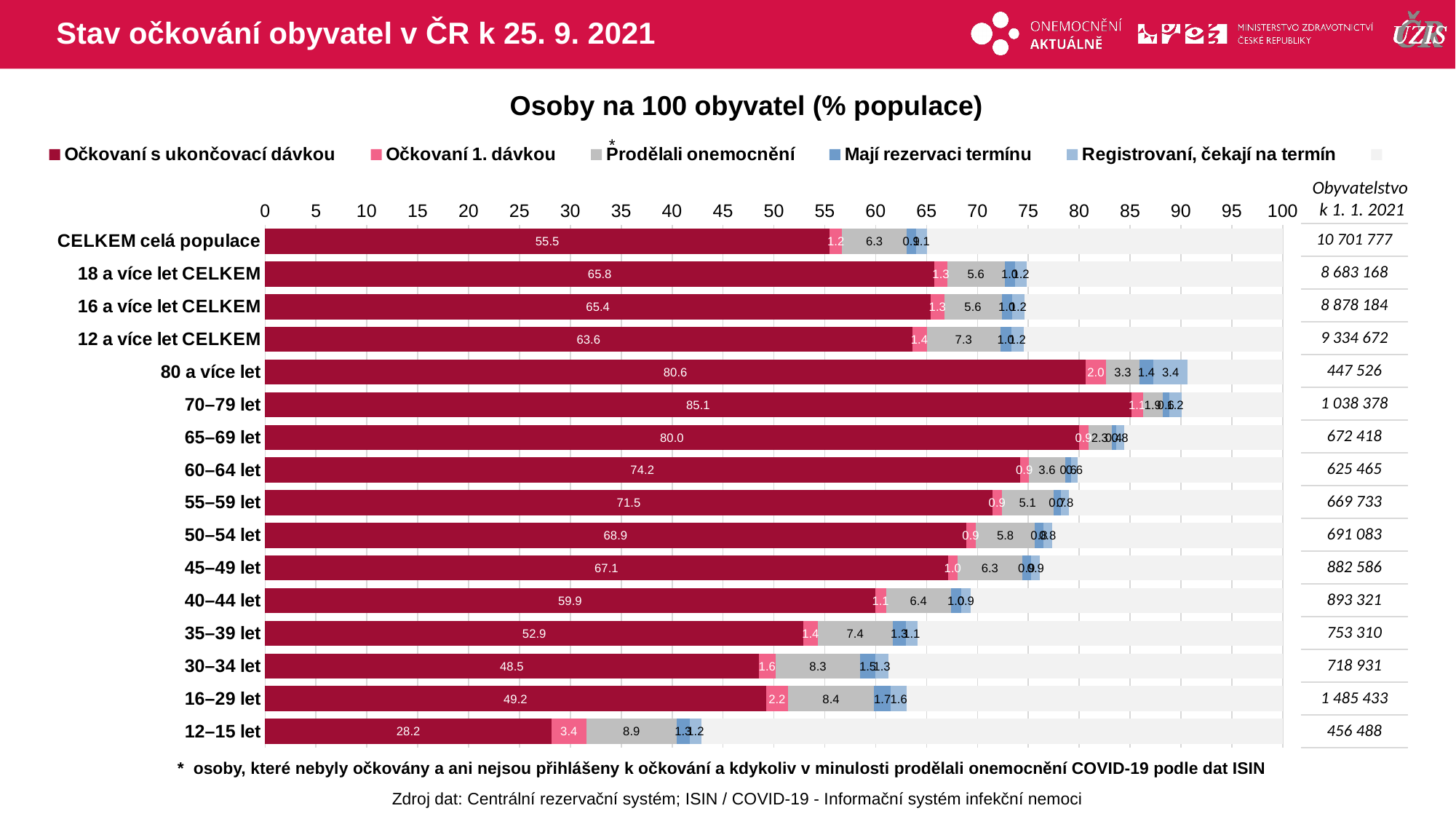

# Stav očkování obyvatel v ČR k 25. 9. 2021
Osoby na 100 obyvatel (% populace)

### Chart

| Category | Očkovaní s ukončovací dávkou | Očkovaní 1. dávkou | Prodělali onemocnění | Mají rezervaci termínu | Registrovaní, čekají na termín |   |
|---|---|---|---|---|---|---|
| CELKEM celá populace | 55.4665 | 1.249176 | 6.326903 | 0.9137641 | 1.0788582 | 34.9648007 |
| 18 a více let CELKEM | 65.76789 | 1.294965 | 5.604372 | 1.0290254 | 1.1727287 | 25.1310236 |
| 16 a více let CELKEM | 65.41201 | 1.3299 | 5.637741 | 1.0337362 | 1.1819985 | 25.4046098 |
| 12 a více let CELKEM | 63.58982 | 1.432123 | 7.253506 | 1.047589 | 1.2368619 | 25.4401012 |
| 80 a více let | 80.64604 | 1.991393 | 3.300814 | 1.3581334 | 3.3656145 | 9.33800494 |
| 70–79 let | 85.12844 | 1.13841 | 1.936674 | 0.6372439 | 1.1959036 | 9.96332742 |
| 65–69 let | 79.96588 | 0.923087 | 2.284293 | 0.4410947 | 0.791472 | 15.5941691 |
| 60–64 let | 74.16418 | 0.903008 | 3.591408 | 0.553828 | 0.646559 | 20.1410151 |
| 55–59 let | 71.47102 | 0.928579 | 5.088595 | 0.7410416 | 0.7623934 | 21.008372 |
| 50–54 let | 68.88579 | 0.936935 | 5.829112 | 0.8333297 | 0.8278311 | 22.687 |
| 45–49 let | 67.09374 | 0.980301 | 6.311113 | 0.8975896 | 0.8781014 | 23.83915 |
| 40–44 let | 59.94329 | 1.084157 | 6.369603 | 1.000984 | 0.9358338 | 30.6661323 |
| 35–39 let | 52.8992 | 1.397964 | 7.368149 | 1.2968101 | 1.1429558 | 35.8949171 |
| 30–34 let | 48.52107 | 1.642717 | 8.33877 | 1.4780278 | 1.2842679 | 38.7351498 |
| 16–29 let | 49.22868 | 2.161727 | 8.442185 | 1.6608625 | 1.5695087 | 36.9370413 |
| 12–15 let | 28.15014 | 3.420243 | 8.884571 | 1.2837139 | 1.1616954 | 57.099639 |
*
Obyvatelstvo
k 1. 1. 2021
| 10 701 777 |
| --- |
| 8 683 168 |
| 8 878 184 |
| 9 334 672 |
| 447 526 |
| 1 038 378 |
| 672 418 |
| 625 465 |
| 669 733 |
| 691 083 |
| 882 586 |
| 893 321 |
| 753 310 |
| 718 931 |
| 1 485 433 |
| 456 488 |
*  osoby, které nebyly očkovány a ani nejsou přihlášeny k očkování a kdykoliv v minulosti prodělali onemocnění COVID-19 podle dat ISIN
Zdroj dat: Centrální rezervační systém; ISIN / COVID-19 - Informační systém infekční nemoci